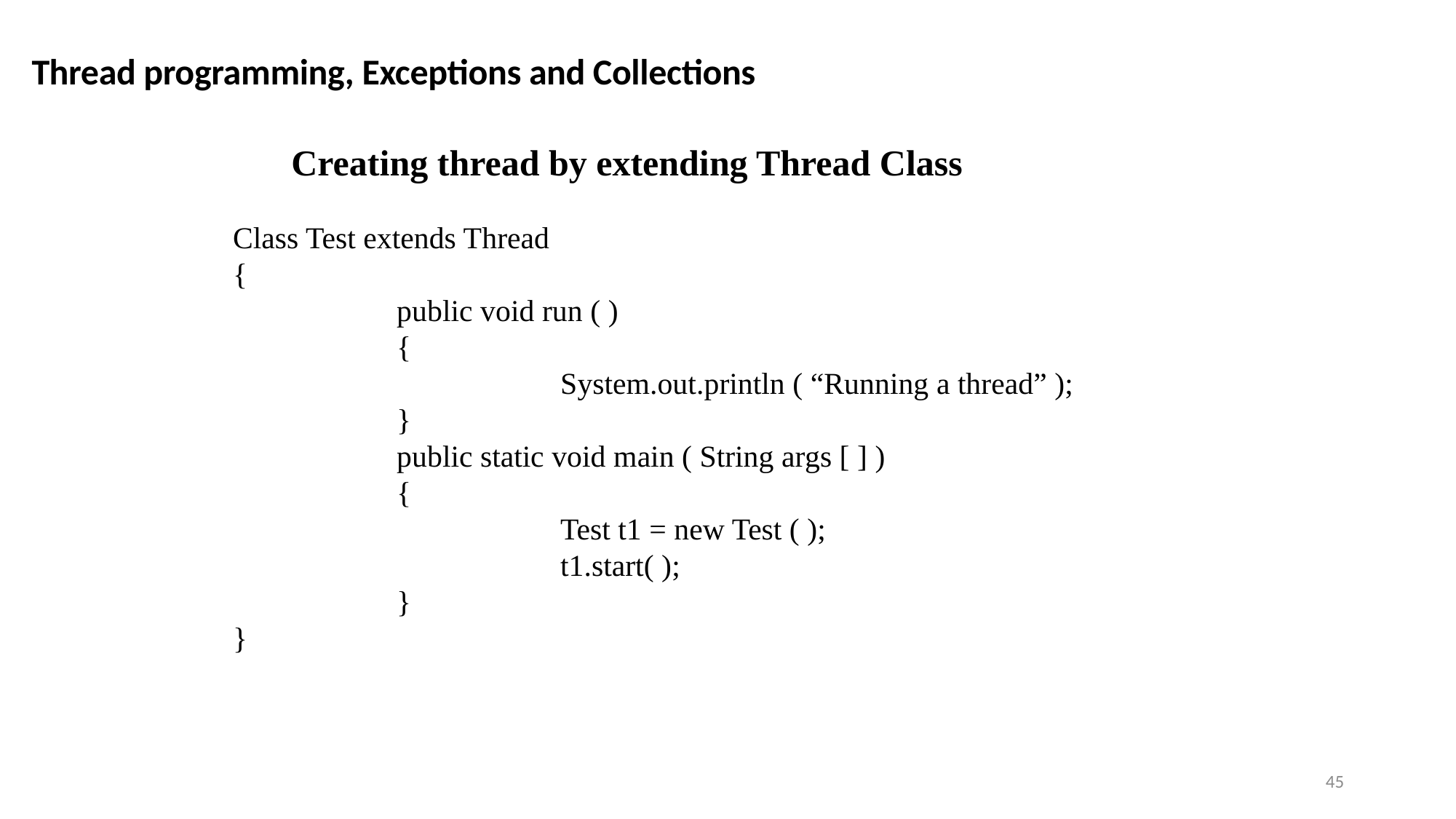

Thread programming, Exceptions and Collections
Creating thread by extending Thread Class
Class Test extends Thread
{
public void run ( )
{
System.out.println ( “Running a thread” );
}
public static void main ( String args [ ] )
{
Test t1 = new Test ( );
t1.start( );
}
}
45